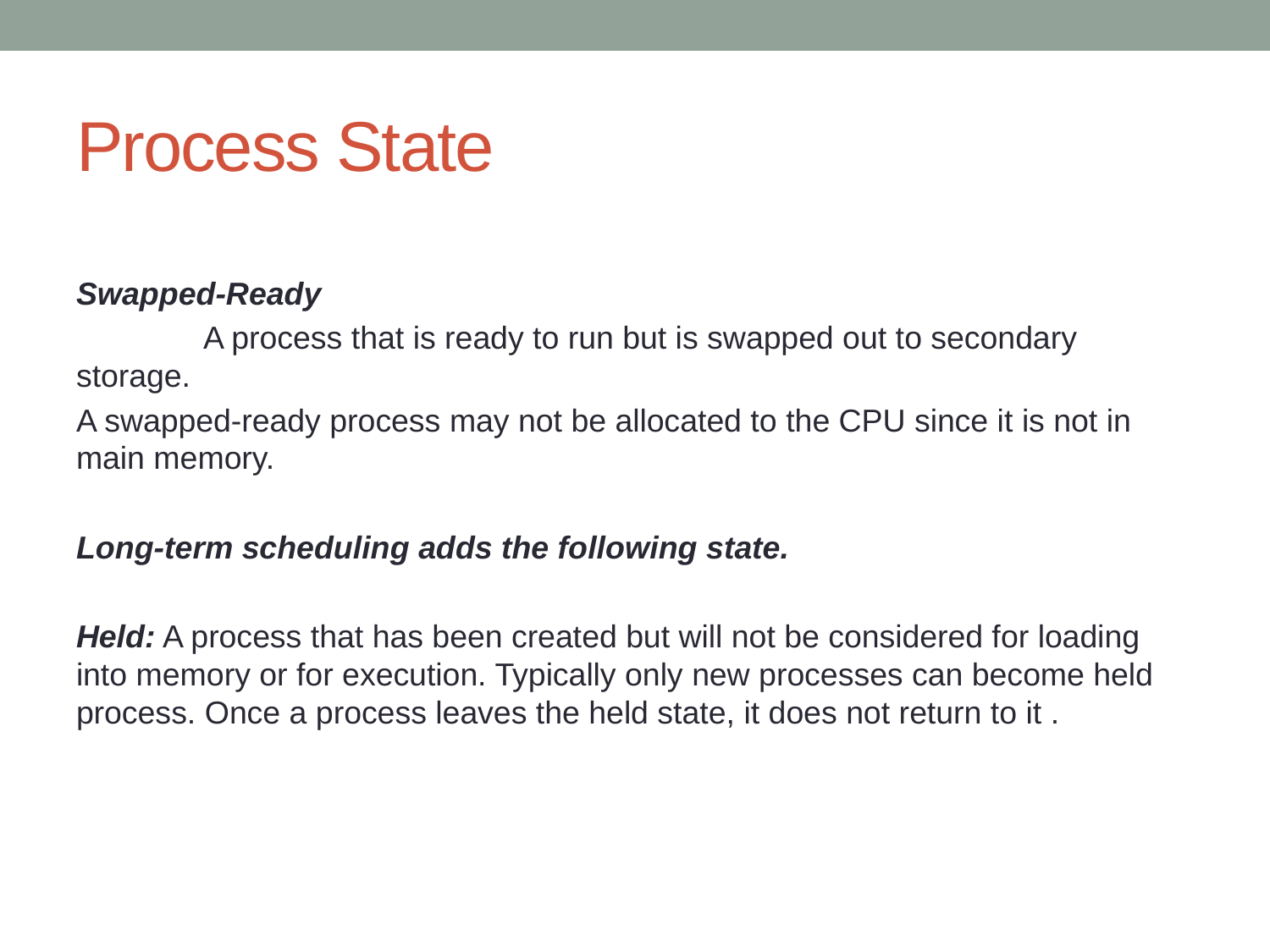

# Process State

Swapped-Ready
	A process that is ready to run but is swapped out to secondary storage.
A swapped-ready process may not be allocated to the CPU since it is not in main memory.

Long-term scheduling adds the following state.

Held: A process that has been created but will not be considered for loading into memory or for execution. Typically only new processes can become held process. Once a process leaves the held state, it does not return to it .